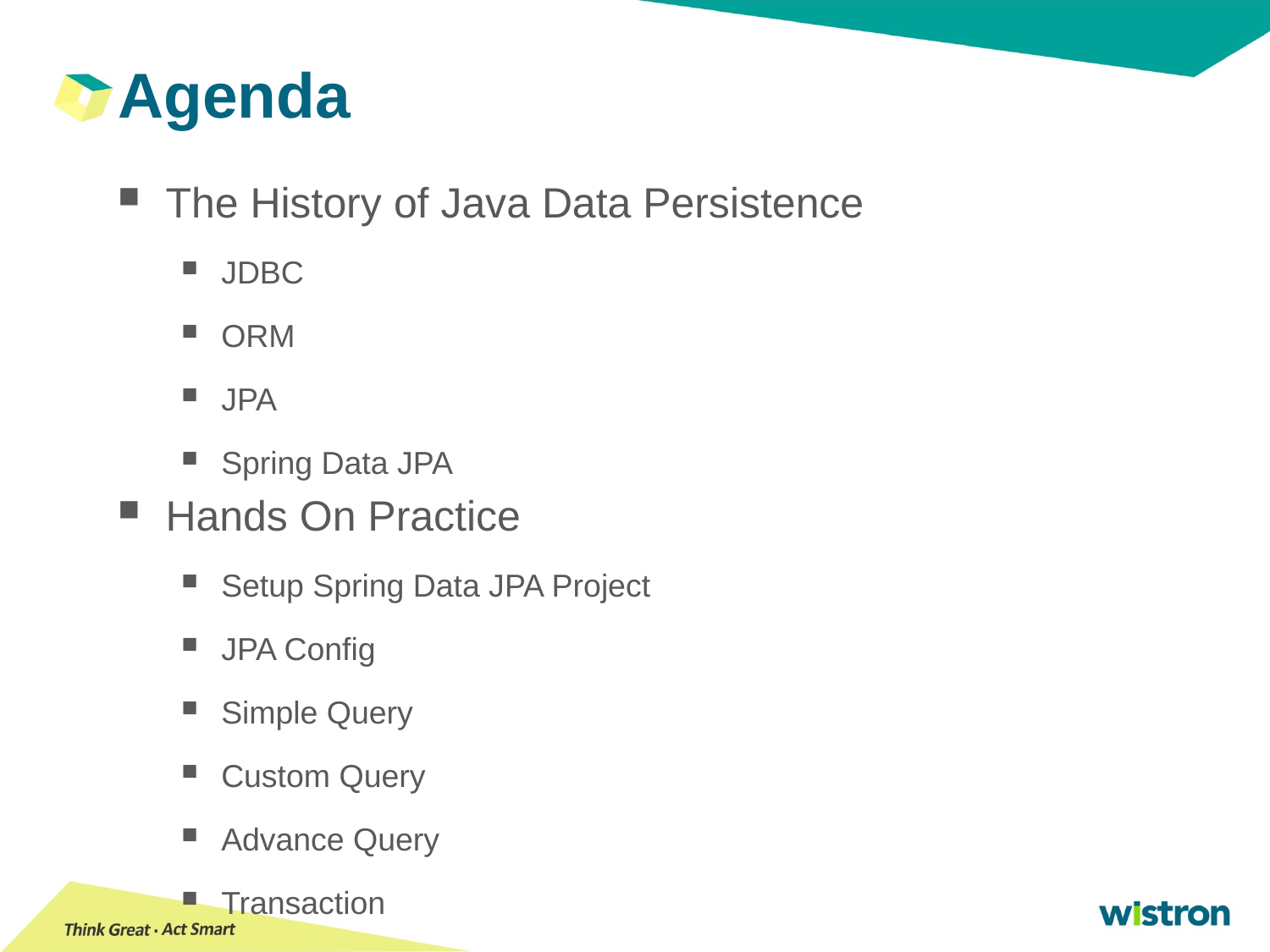

Agenda
The History of Java Data Persistence
JDBC
ORM
JPA
Spring Data JPA
Hands On Practice
Setup Spring Data JPA Project
JPA Config
Simple Query
Custom Query
Advance Query
Transaction